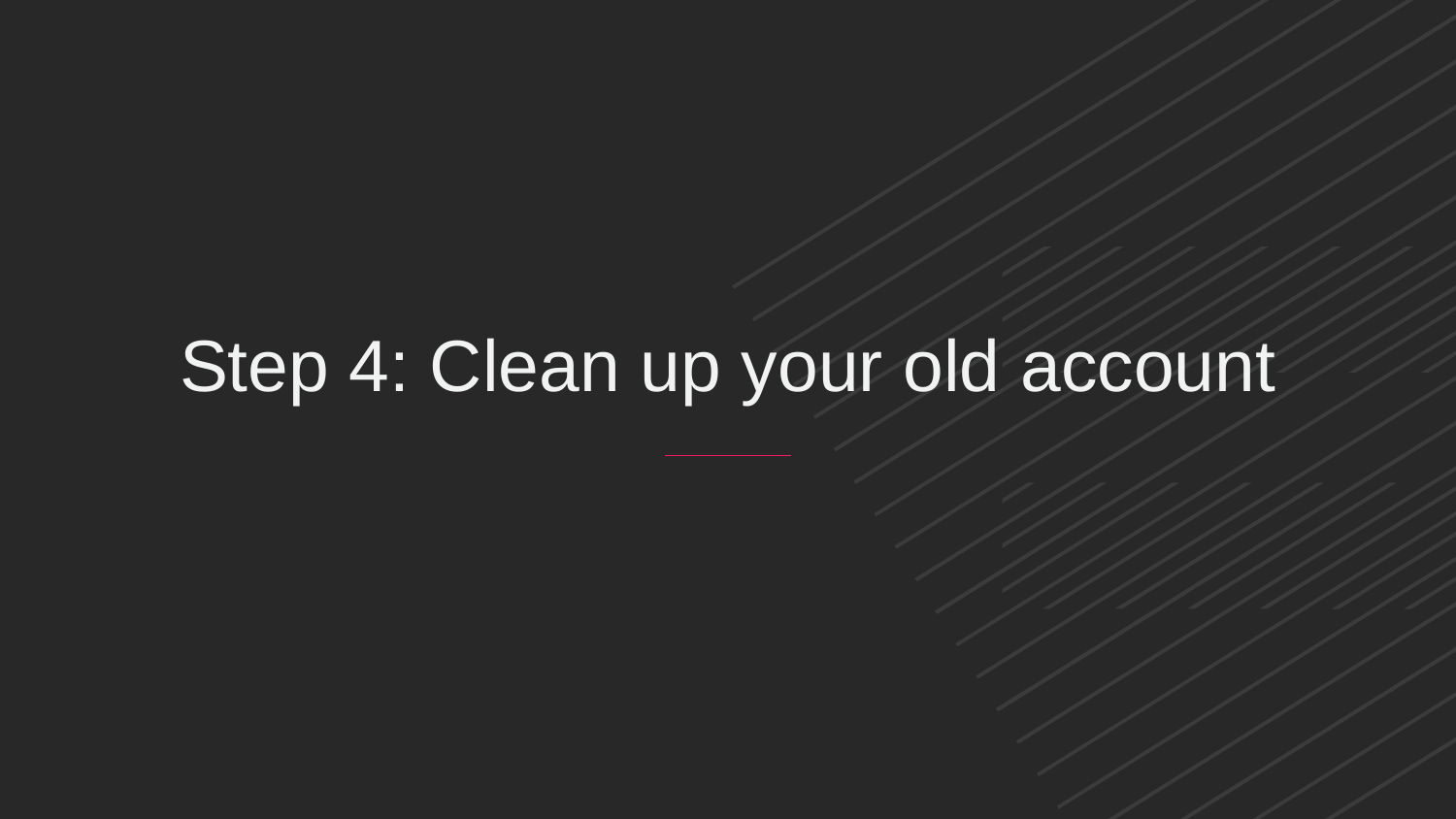

# Step 4: Clean up your old account